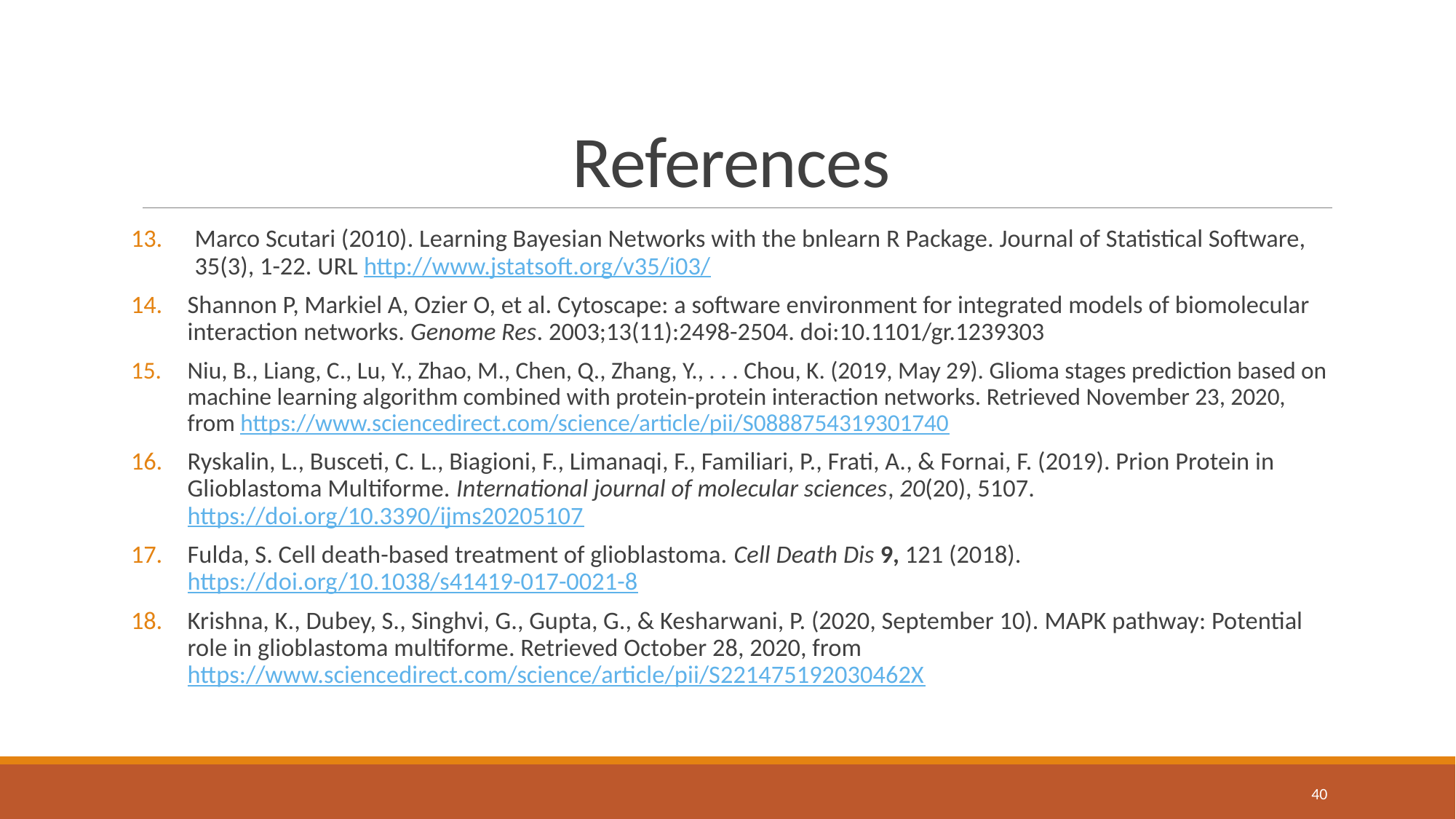

# References
Marco Scutari (2010). Learning Bayesian Networks with the bnlearn R Package. Journal of Statistical Software, 35(3), 1-22. URL http://www.jstatsoft.org/v35/i03/
Shannon P, Markiel A, Ozier O, et al. Cytoscape: a software environment for integrated models of biomolecular interaction networks. Genome Res. 2003;13(11):2498-2504. doi:10.1101/gr.1239303
Niu, B., Liang, C., Lu, Y., Zhao, M., Chen, Q., Zhang, Y., . . . Chou, K. (2019, May 29). Glioma stages prediction based on machine learning algorithm combined with protein-protein interaction networks. Retrieved November 23, 2020, from https://www.sciencedirect.com/science/article/pii/S0888754319301740
Ryskalin, L., Busceti, C. L., Biagioni, F., Limanaqi, F., Familiari, P., Frati, A., & Fornai, F. (2019). Prion Protein in Glioblastoma Multiforme. International journal of molecular sciences, 20(20), 5107. https://doi.org/10.3390/ijms20205107
Fulda, S. Cell death-based treatment of glioblastoma. Cell Death Dis 9, 121 (2018). https://doi.org/10.1038/s41419-017-0021-8
Krishna, K., Dubey, S., Singhvi, G., Gupta, G., & Kesharwani, P. (2020, September 10). MAPK pathway: Potential role in glioblastoma multiforme. Retrieved October 28, 2020, from https://www.sciencedirect.com/science/article/pii/S221475192030462X

40